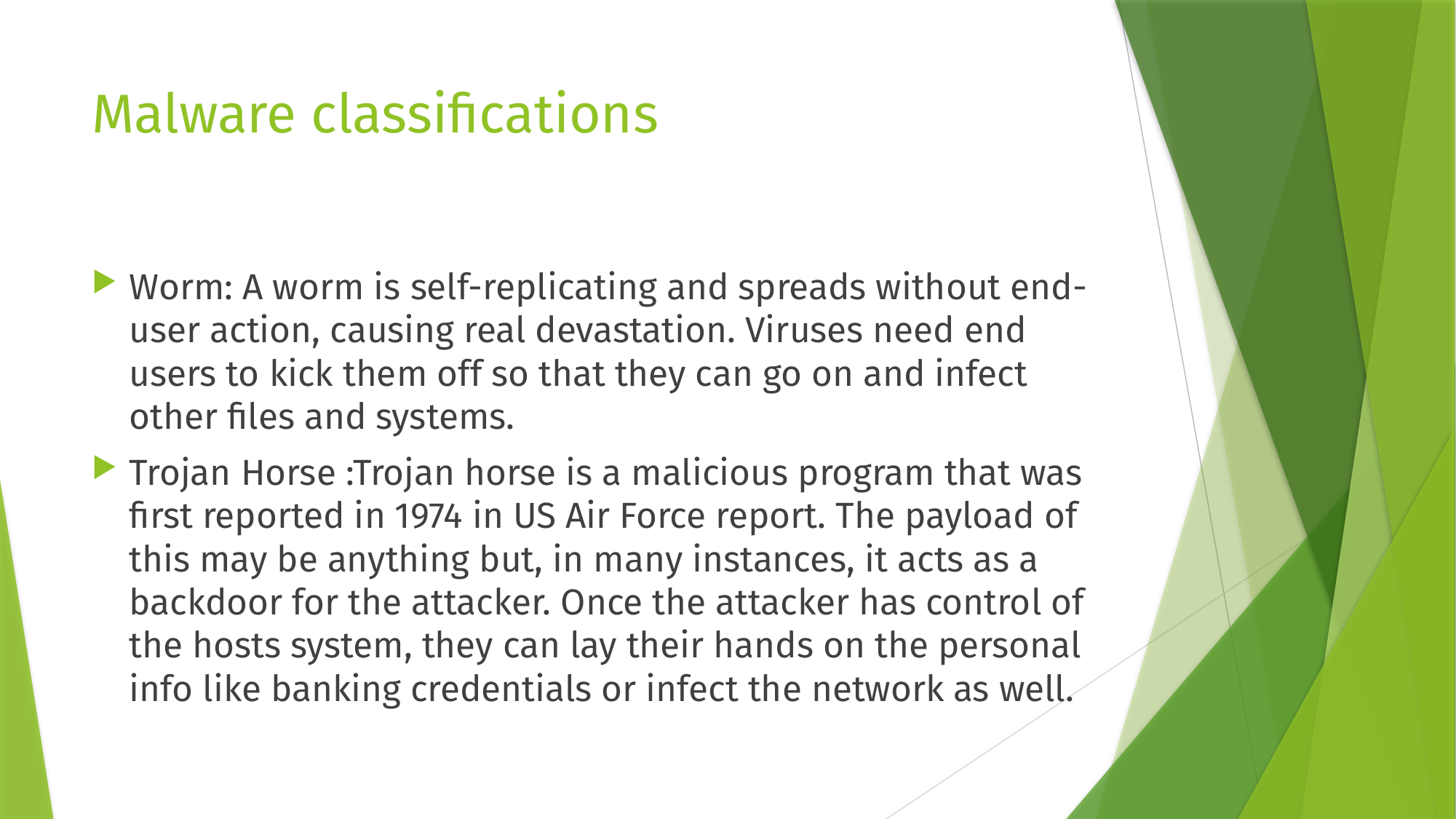

# Malware classifications
Worm: A worm is self-replicating and spreads without end-user action, causing real devastation. Viruses need end users to kick them off so that they can go on and infect other files and systems.
Trojan Horse :Trojan horse is a malicious program that was first reported in 1974 in US Air Force report. The payload of this may be anything but, in many instances, it acts as a backdoor for the attacker. Once the attacker has control of the hosts system, they can lay their hands on the personal info like banking credentials or infect the network as well.